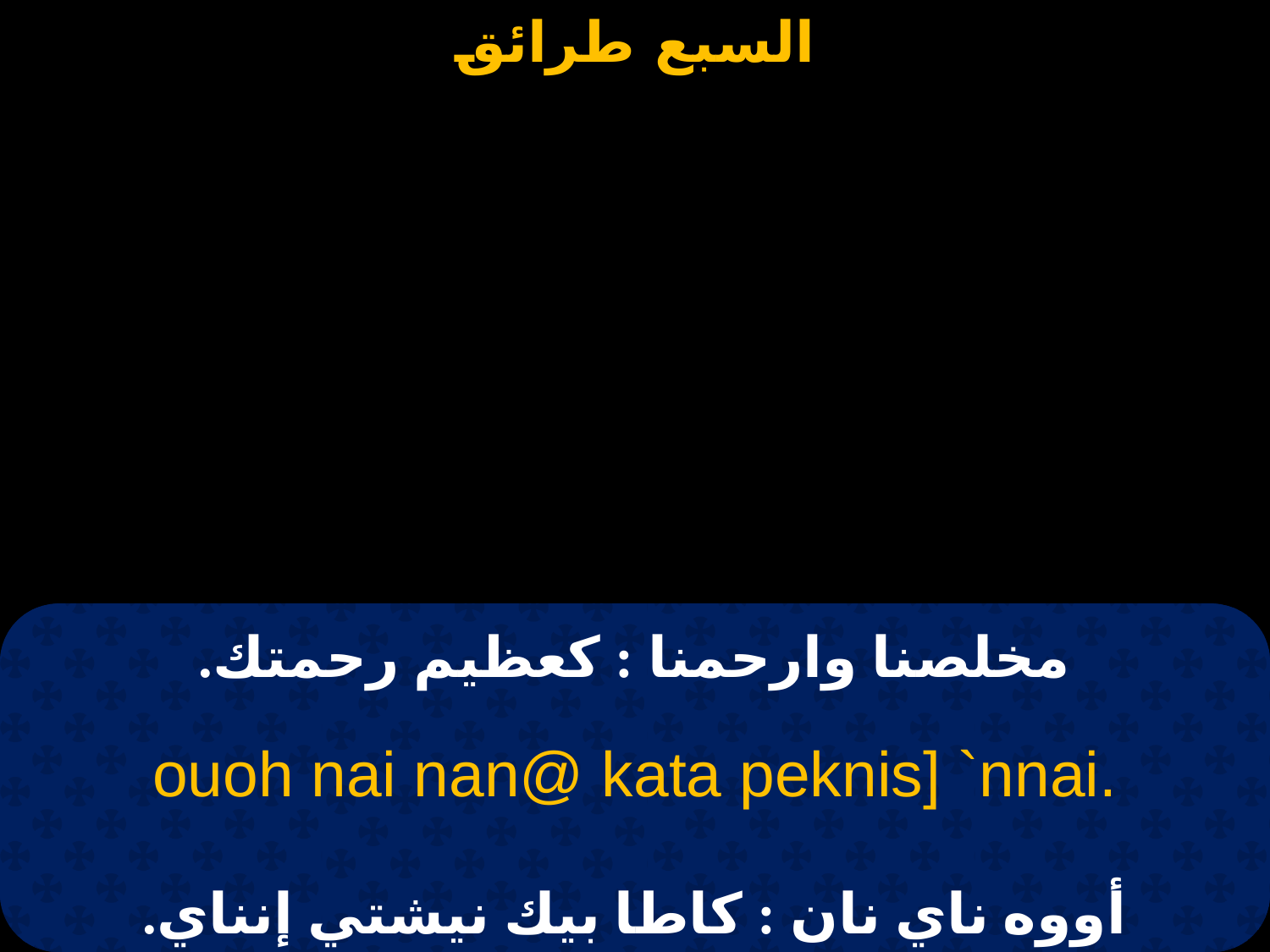

# مخلصنا وارحمنا : كعظيم رحمتك.
ouoh nai nan@ kata peknis] `nnai.
أووه ناي نان : كاطا بيك نيشتي إنناي.